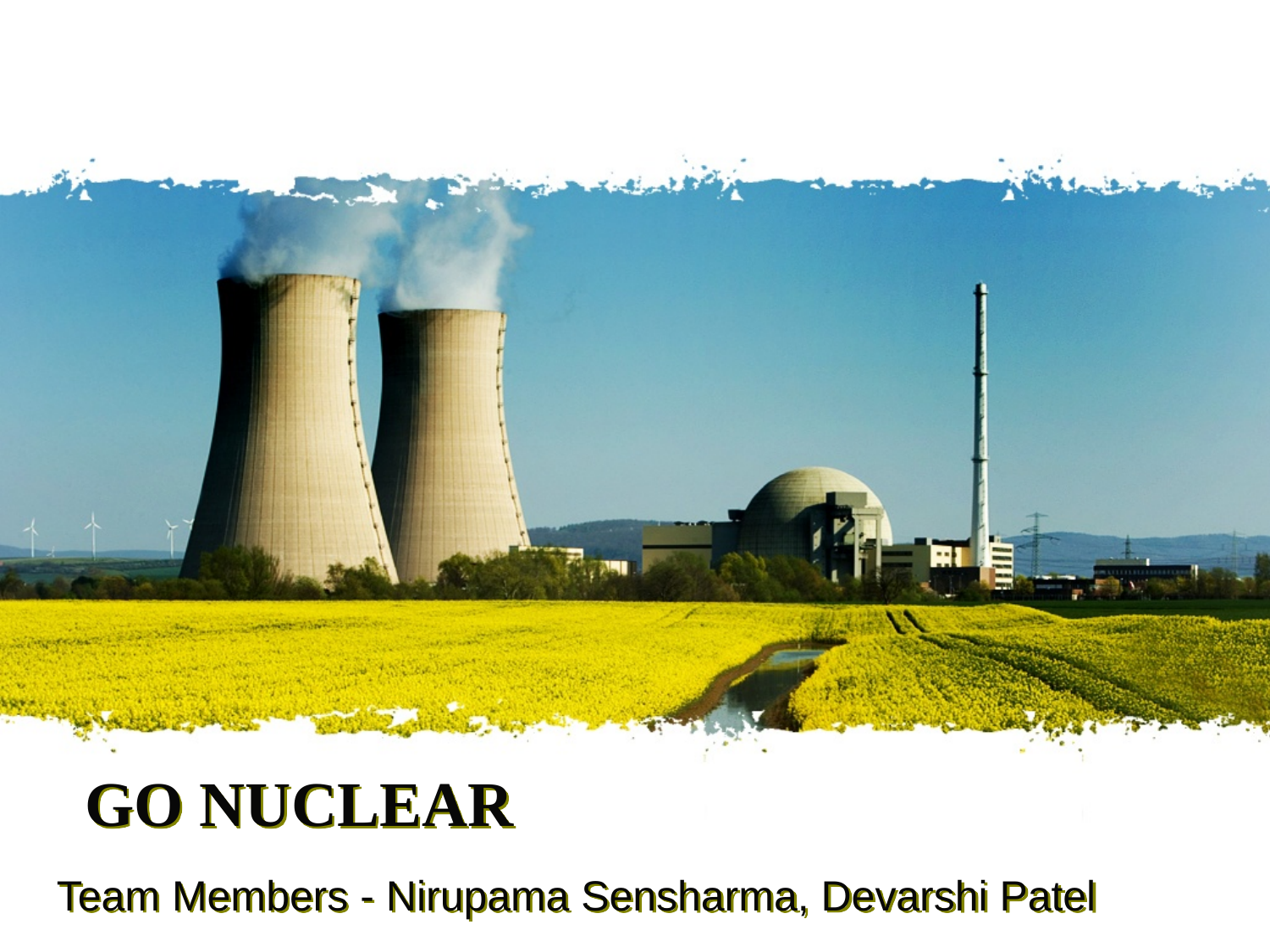

# GO NUCLEAR
Team Members - Nirupama Sensharma, Devarshi Patel